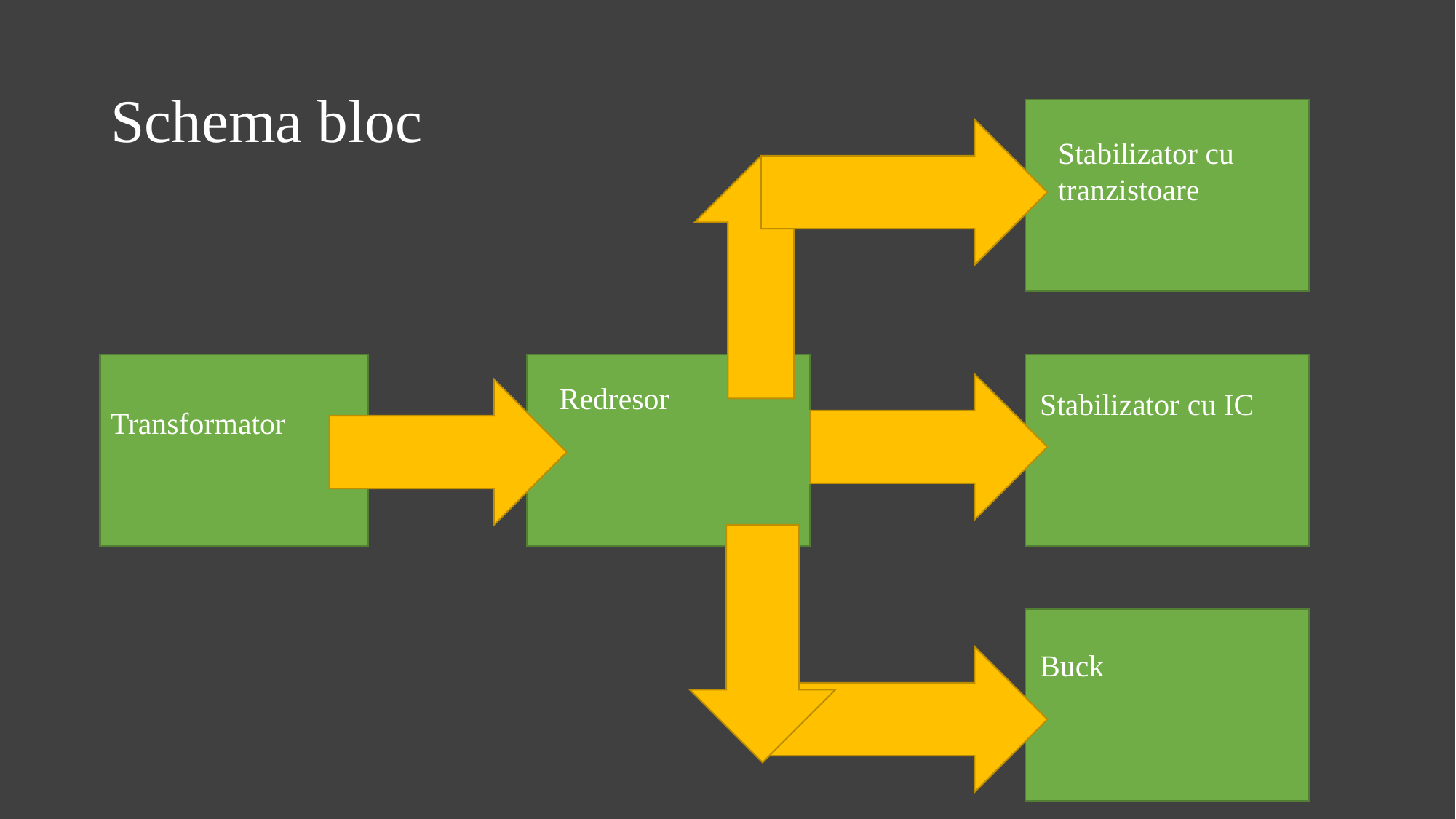

# Schema bloc

Stabilizator cu tranzistoare

Redresor

Stabilizator cu IC
Transformator

Buck